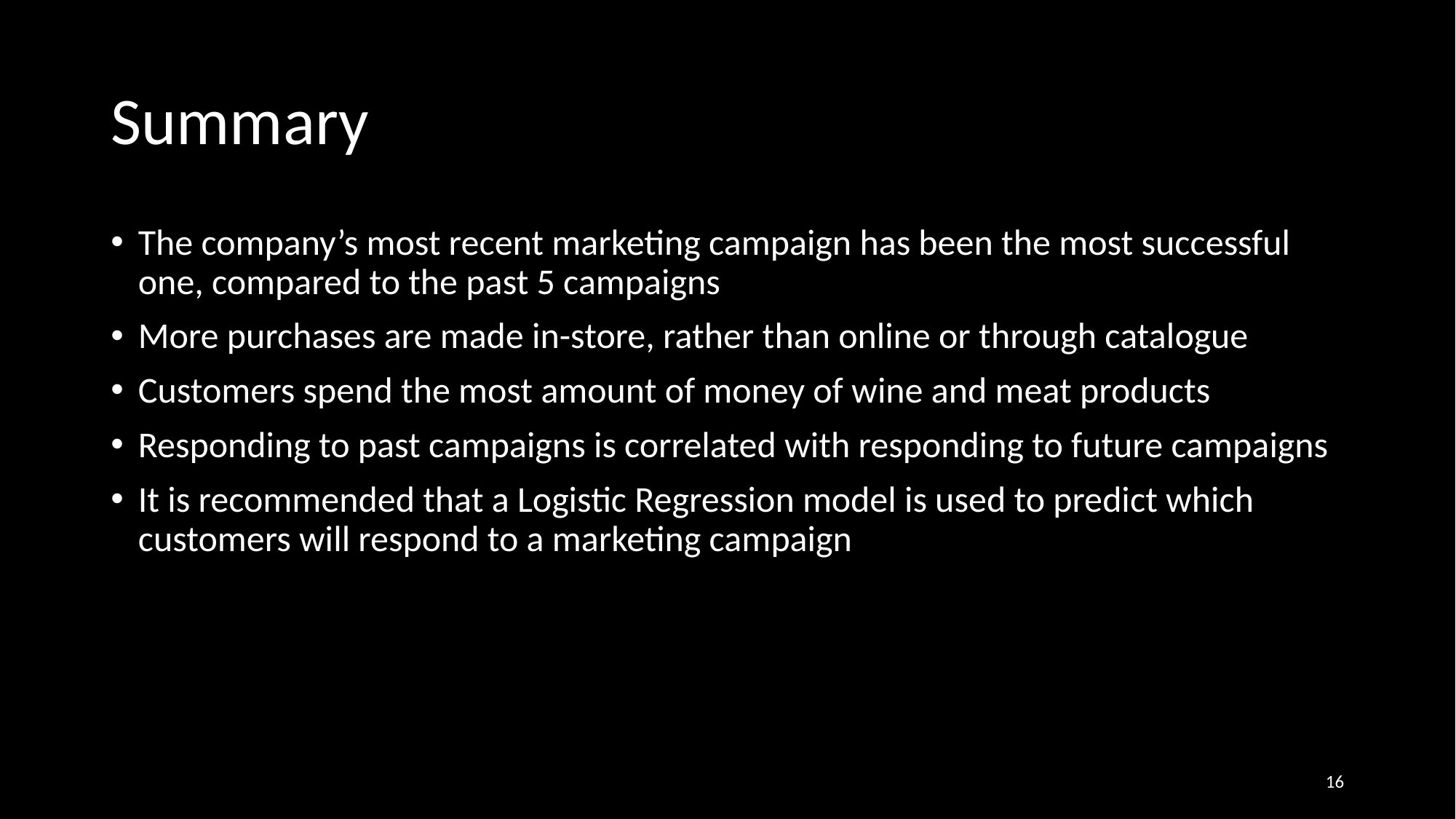

# Summary
The company’s most recent marketing campaign has been the most successful one, compared to the past 5 campaigns
More purchases are made in-store, rather than online or through catalogue
Customers spend the most amount of money of wine and meat products
Responding to past campaigns is correlated with responding to future campaigns
It is recommended that a Logistic Regression model is used to predict which customers will respond to a marketing campaign
16